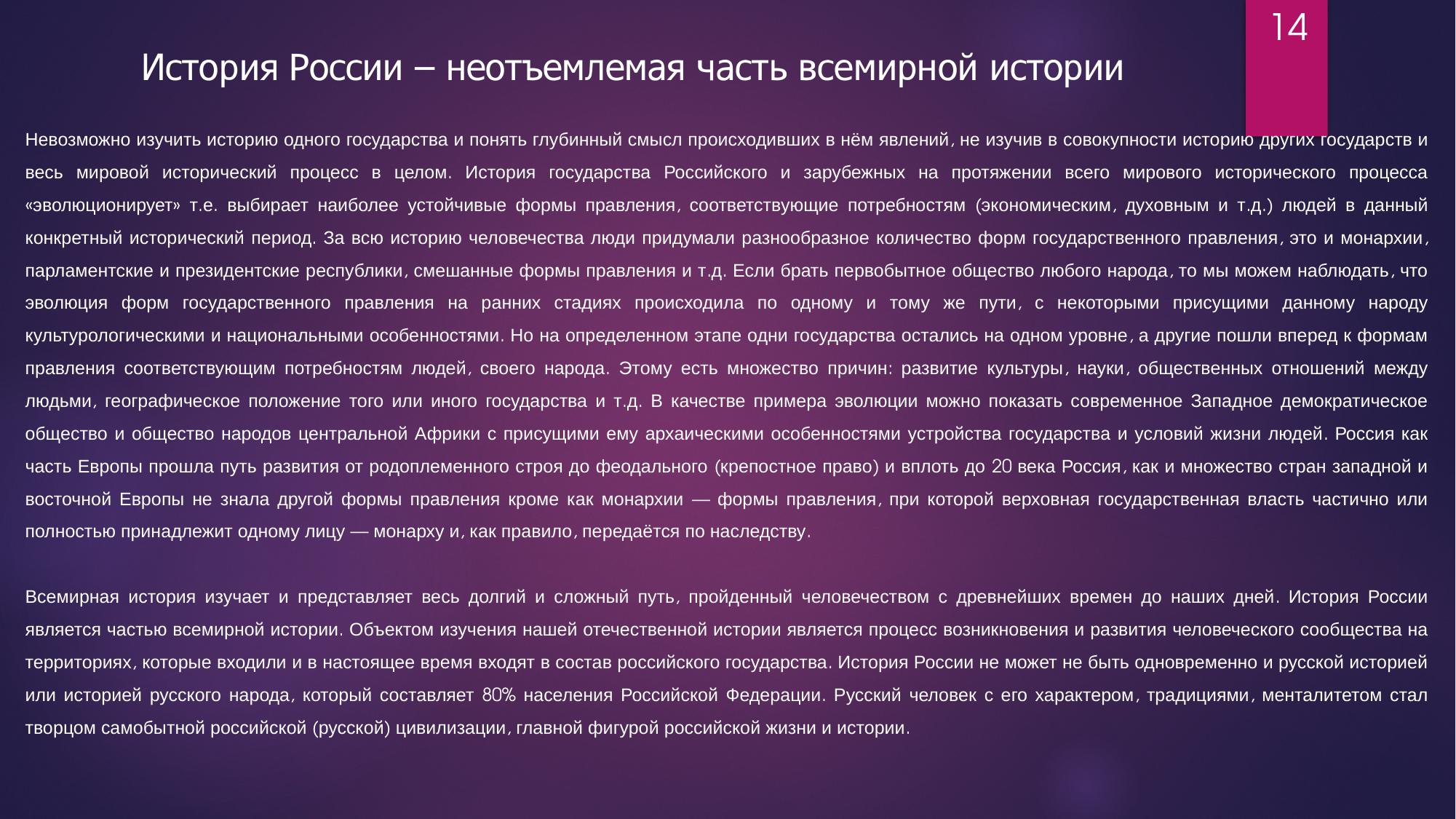

14
История России – неотъемлемая часть всемирной истории
Невозможно изучить историю одного государства и понять глубинный смысл происходивших в нём явлений, не изучив в совокупности историю других государств и весь мировой исторический процесс в целом. История государства Российского и зарубежных на протяжении всего мирового исторического процесса «эволюционирует» т.е. выбирает наиболее устойчивые формы правления, соответствующие потребностям (экономическим, духовным и т.д.) людей в данный конкретный исторический период. За всю историю человечества люди придумали разнообразное количество форм государственного правления, это и монархии, парламентские и президентские республики, смешанные формы правления и т.д. Если брать первобытное общество любого народа, то мы можем наблюдать, что эволюция форм государственного правления на ранних стадиях происходила по одному и тому же пути, с некоторыми присущими данному народу культурологическими и национальными особенностями. Но на определенном этапе одни государства остались на одном уровне, а другие пошли вперед к формам правления соответствующим потребностям людей, своего народа. Этому есть множество причин: развитие культуры, науки, общественных отношений между людьми, географическое положение того или иного государства и т.д. В качестве примера эволюции можно показать современное Западное демократическое общество и общество народов центральной Африки с присущими ему архаическими особенностями устройства государства и условий жизни людей. Россия как часть Европы прошла путь развития от родоплеменного строя до феодального (крепостное право) и вплоть до 20 века Россия, как и множество стран западной и восточной Европы не знала другой формы правления кроме как монархии — формы правления, при которой верховная государственная власть частично или полностью принадлежит одному лицу — монарху и, как правило, передаётся по наследству.

Всемирная история изучает и представляет весь долгий и сложный путь, пройденный человечеством с древнейших времен до наших дней. История России является частью всемирной истории. Объектом изучения нашей отечественной истории является процесс возникновения и развития человеческого сообщества на территориях, которые входили и в настоящее время входят в состав российского государства. История России не может не быть одновременно и русской историей или историей русского народа, который составляет 80% населения Российской Федерации. Русский человек с его характером, традициями, менталитетом стал творцом самобытной российской (русской) цивилизации, главной фигурой российской жизни и истории.